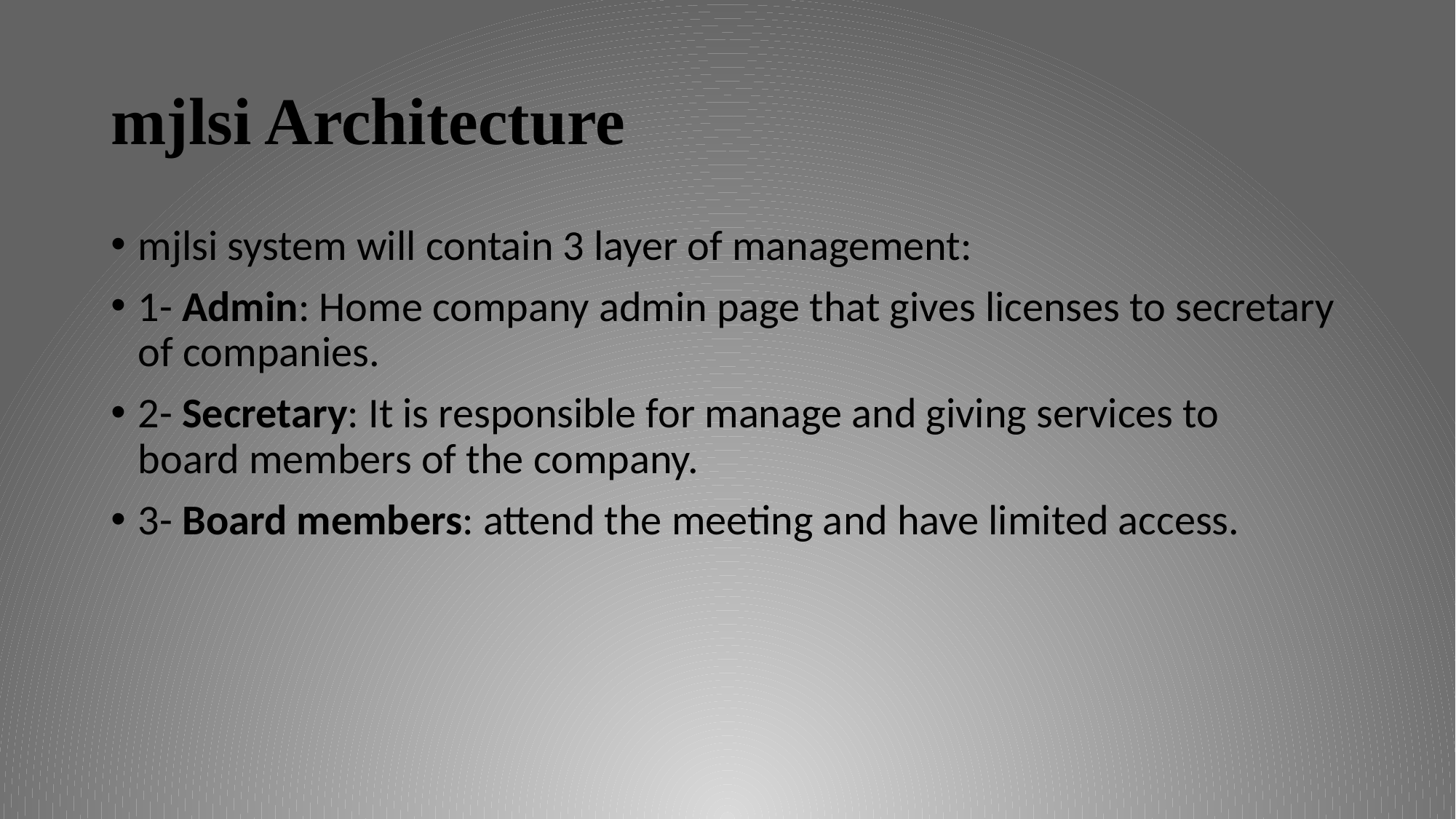

# mjlsi Architecture
mjlsi system will contain 3 layer of management:
1- Admin: Home company admin page that gives licenses to secretary of companies.
2- Secretary: It is responsible for manage and giving services to board members of the company.
3- Board members: attend the meeting and have limited access.